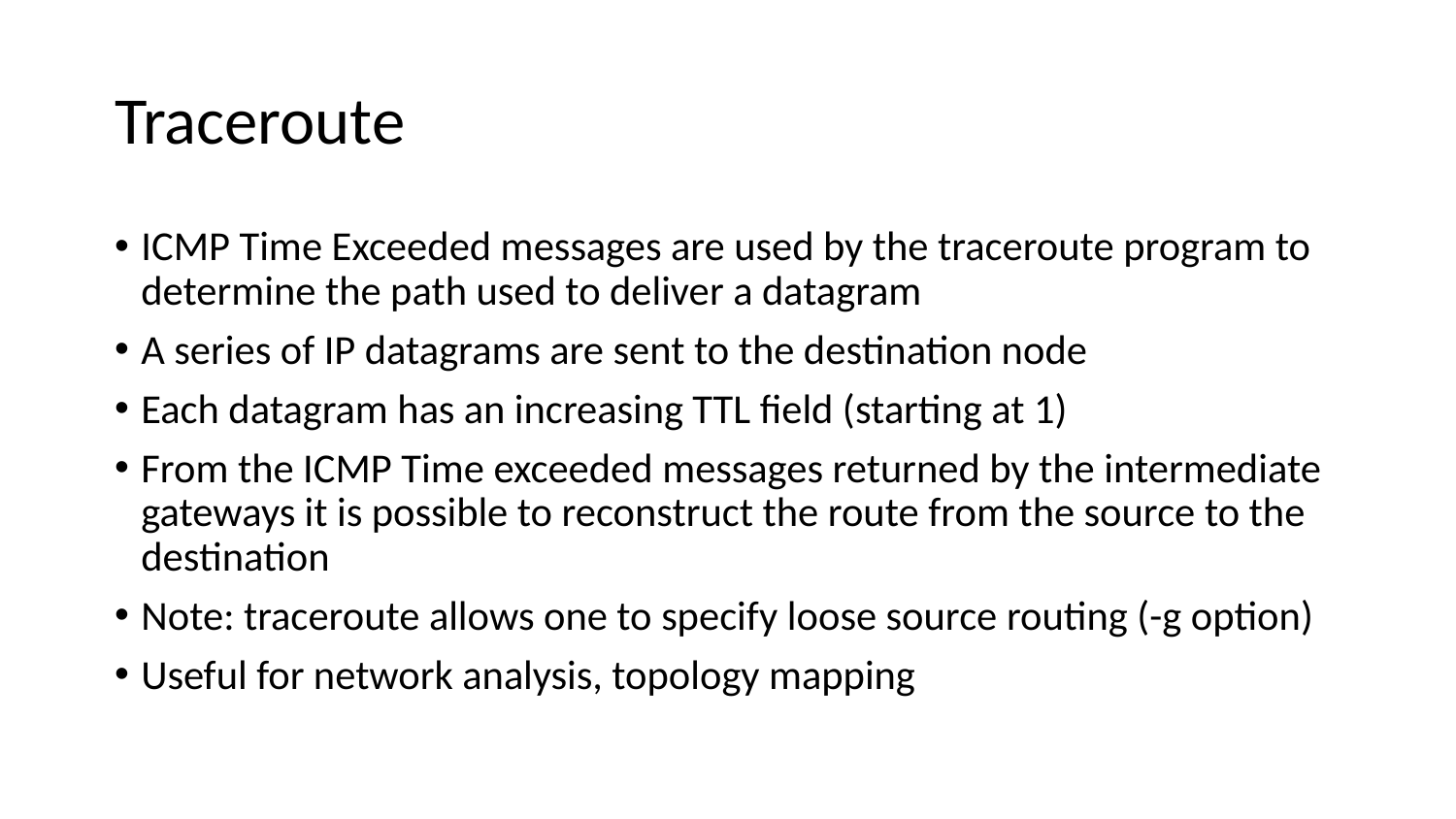

# Traceroute
ICMP Time Exceeded messages are used by the traceroute program to determine the path used to deliver a datagram
A series of IP datagrams are sent to the destination node
Each datagram has an increasing TTL field (starting at 1)
From the ICMP Time exceeded messages returned by the intermediate gateways it is possible to reconstruct the route from the source to the destination
Note: traceroute allows one to specify loose source routing (-g option)
Useful for network analysis, topology mapping